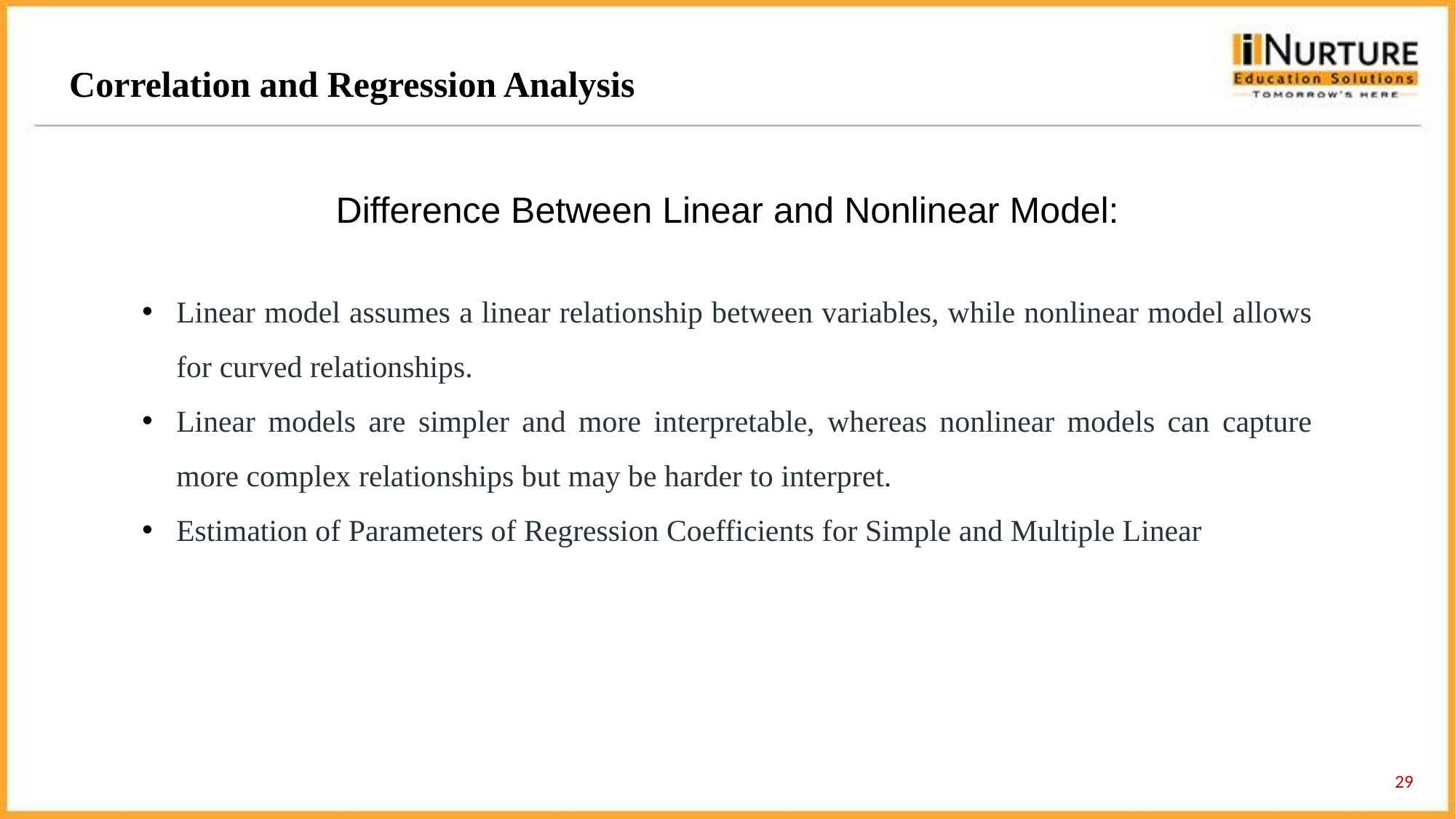

Correlation and Regression Analysis

Difference Between Linear and Nonlinear Model:

Linear model assumes a linear relationship between variables, while nonlinear model allows for curved relationships.
Linear models are simpler and more interpretable, whereas nonlinear models can capture more complex relationships but may be harder to interpret.
Estimation of Parameters of Regression Coefficients for Simple and Multiple Linear
29